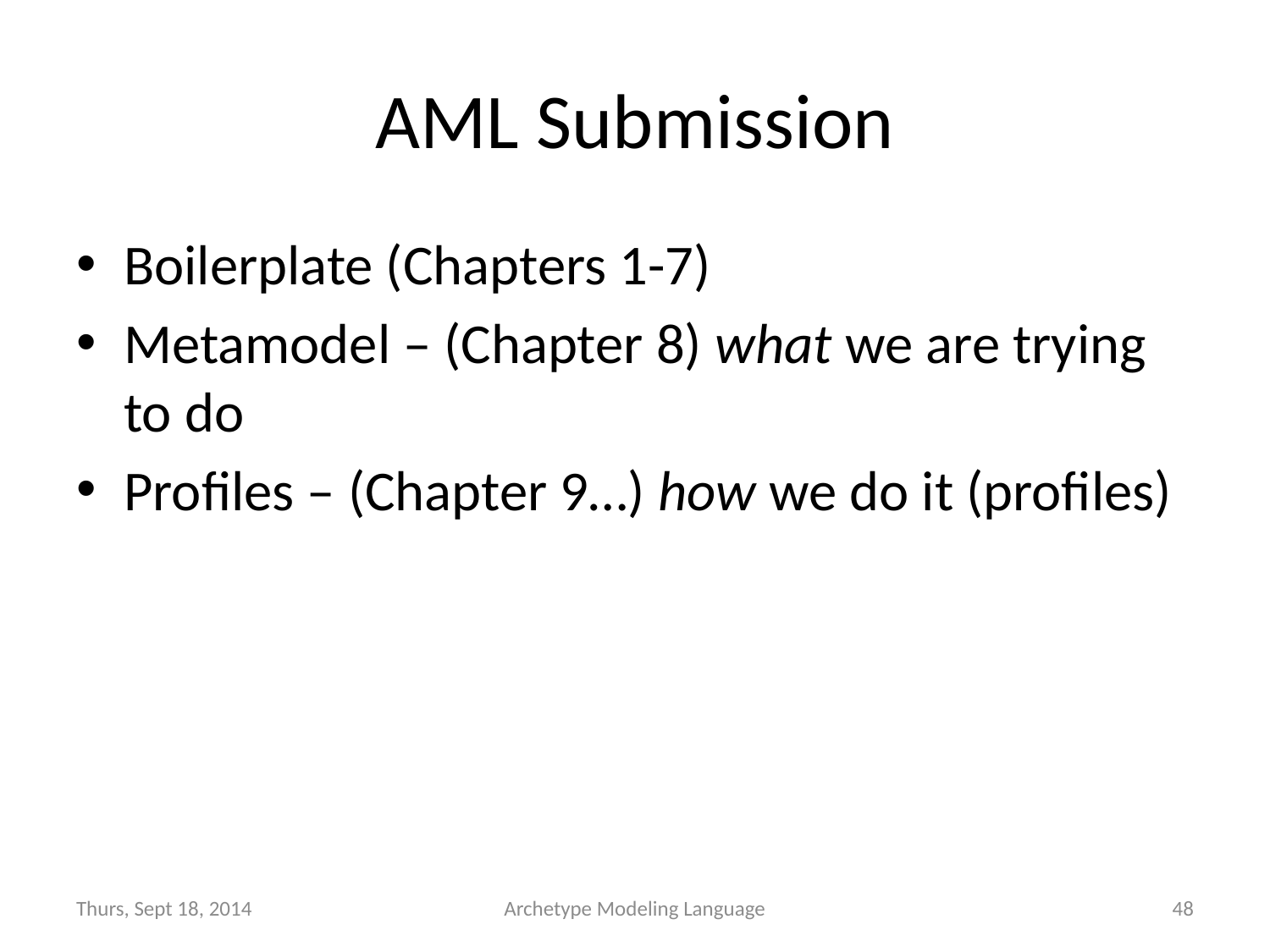

# AML Submission
Boilerplate (Chapters 1-7)
Metamodel – (Chapter 8) what we are trying to do
Profiles – (Chapter 9…) how we do it (profiles)
Thurs, Sept 18, 2014
Archetype Modeling Language
48